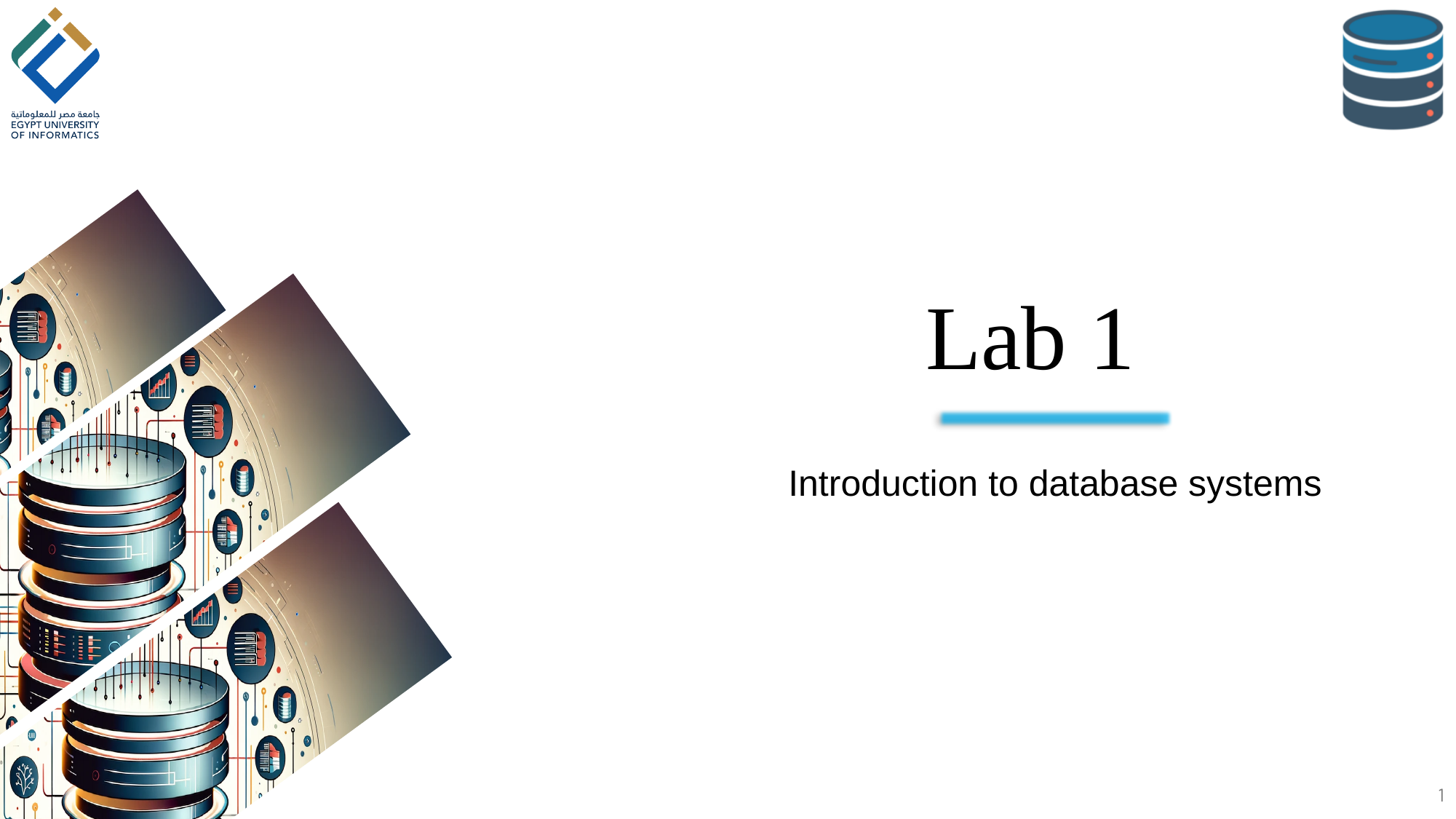

# Lab 1
Introduction to database systems
1